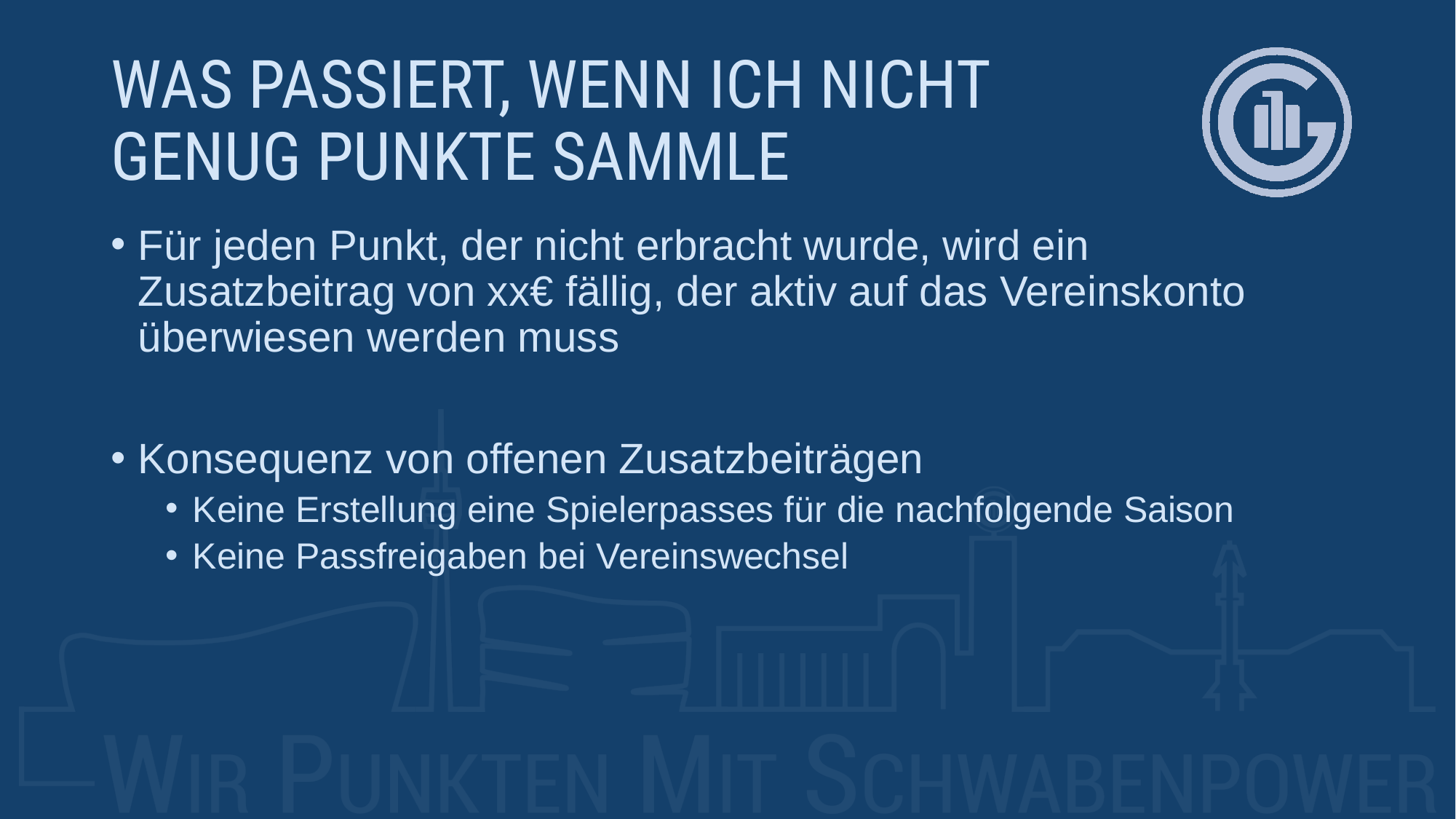

# Was passiert, wenn ich nicht genug Punkte sammle
Für jeden Punkt, der nicht erbracht wurde, wird ein Zusatzbeitrag von xx€ fällig, der aktiv auf das Vereinskonto überwiesen werden muss

Konsequenz von offenen Zusatzbeiträgen
Keine Erstellung eine Spielerpasses für die nachfolgende Saison
Keine Passfreigaben bei Vereinswechsel